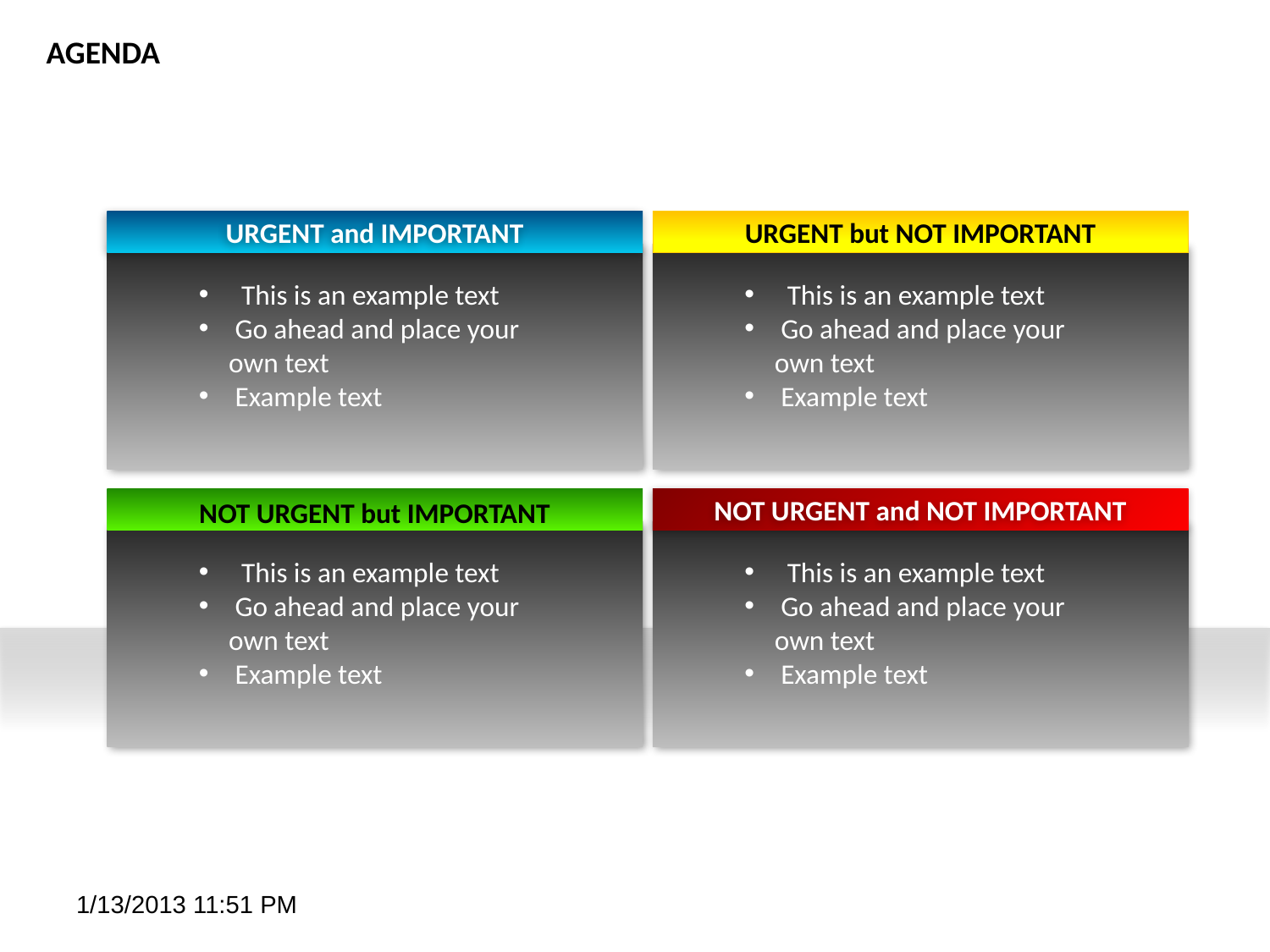

AGENDA

URGENT and IMPORTANT

URGENT but NOT IMPORTANT

  This is an example text
 Go ahead and place your     own text
 Example text
  This is an example text
 Go ahead and place your     own text
 Example text

NOT URGENT but IMPORTANT

NOT URGENT and NOT IMPORTANT

  This is an example text
 Go ahead and place your     own text
 Example text
  This is an example text
 Go ahead and place your     own text
 Example text
1/13/2013 11:51 PM